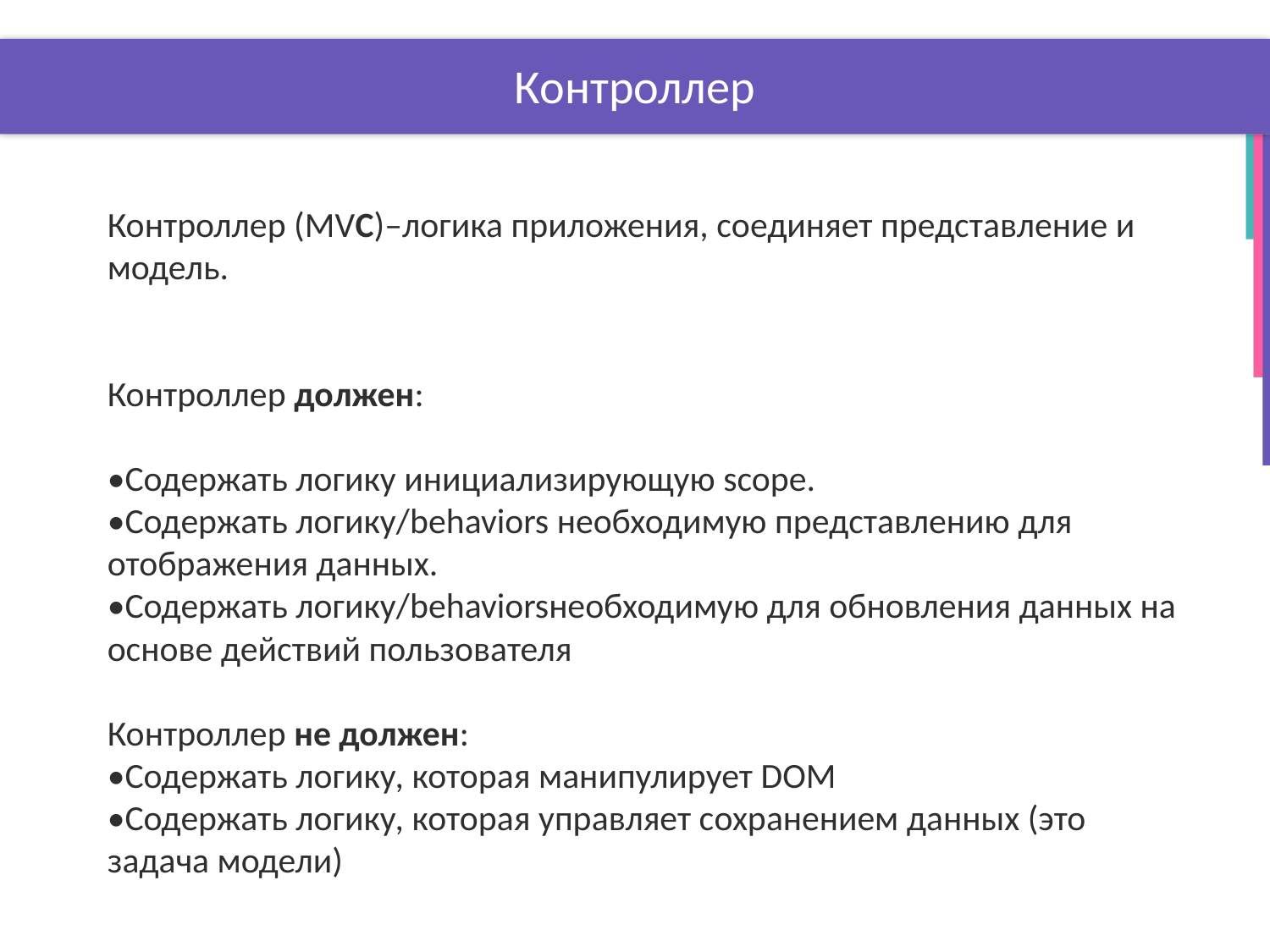

# Контроллер
Контроллер (MVC)–логика приложения, соединяет представление и модель.

Контроллер должен:

•Содержать логику инициализирующую scope.
•Содержать логику/behaviors необходимую представлению для отображения данных.
•Содержать логику/behaviorsнеобходимую для обновления данных на основе действий пользователя

Контроллер не должен:
•Содержать логику, которая манипулирует DOM
•Содержать логику, которая управляет сохранением данных (это задача модели)